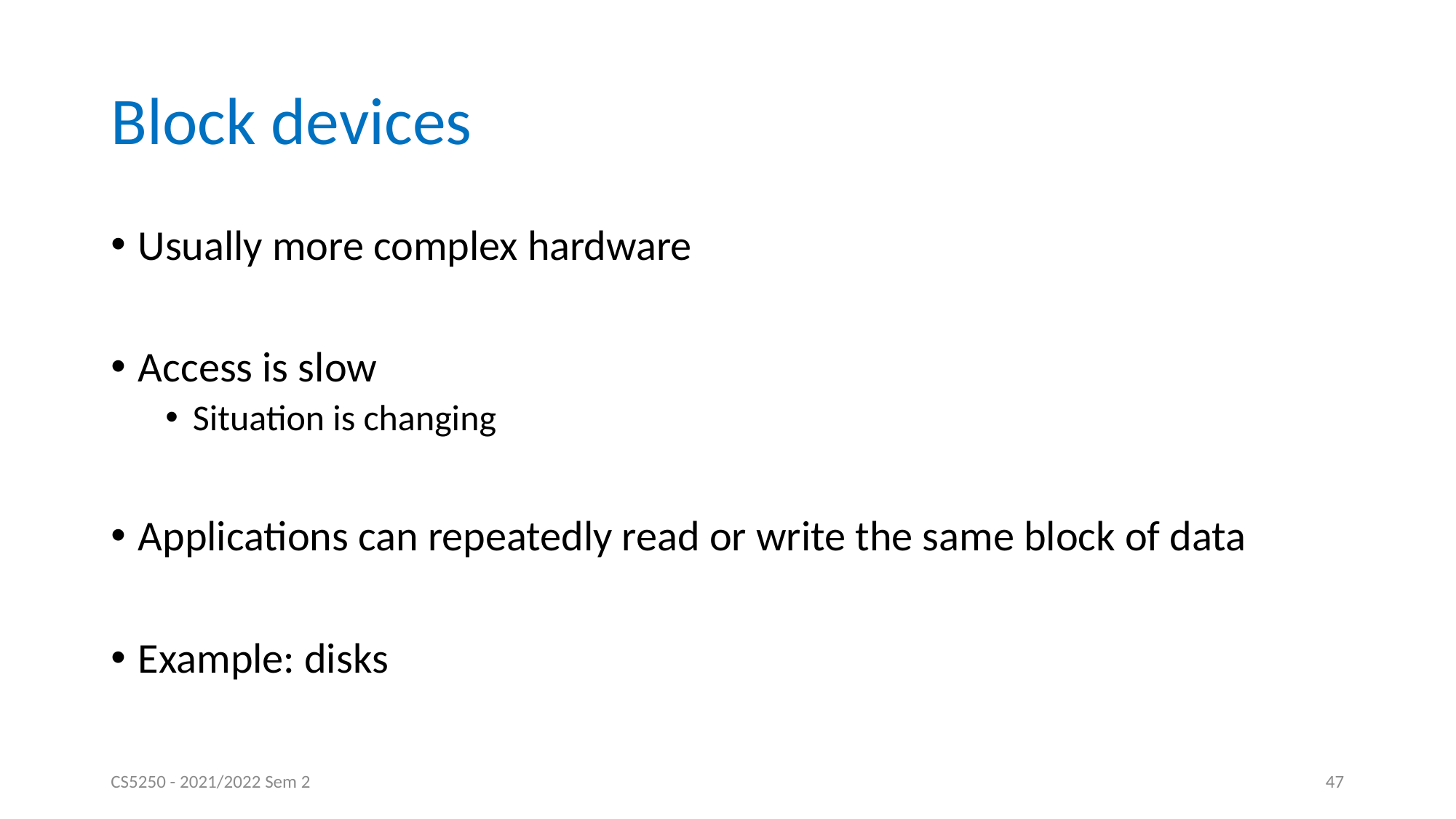

# Block devices
Usually more complex hardware

Access is slow
Situation is changing

Applications can repeatedly read or write the same block of data

Example: disks
CS5250 - 2021/2022 Sem 2
47